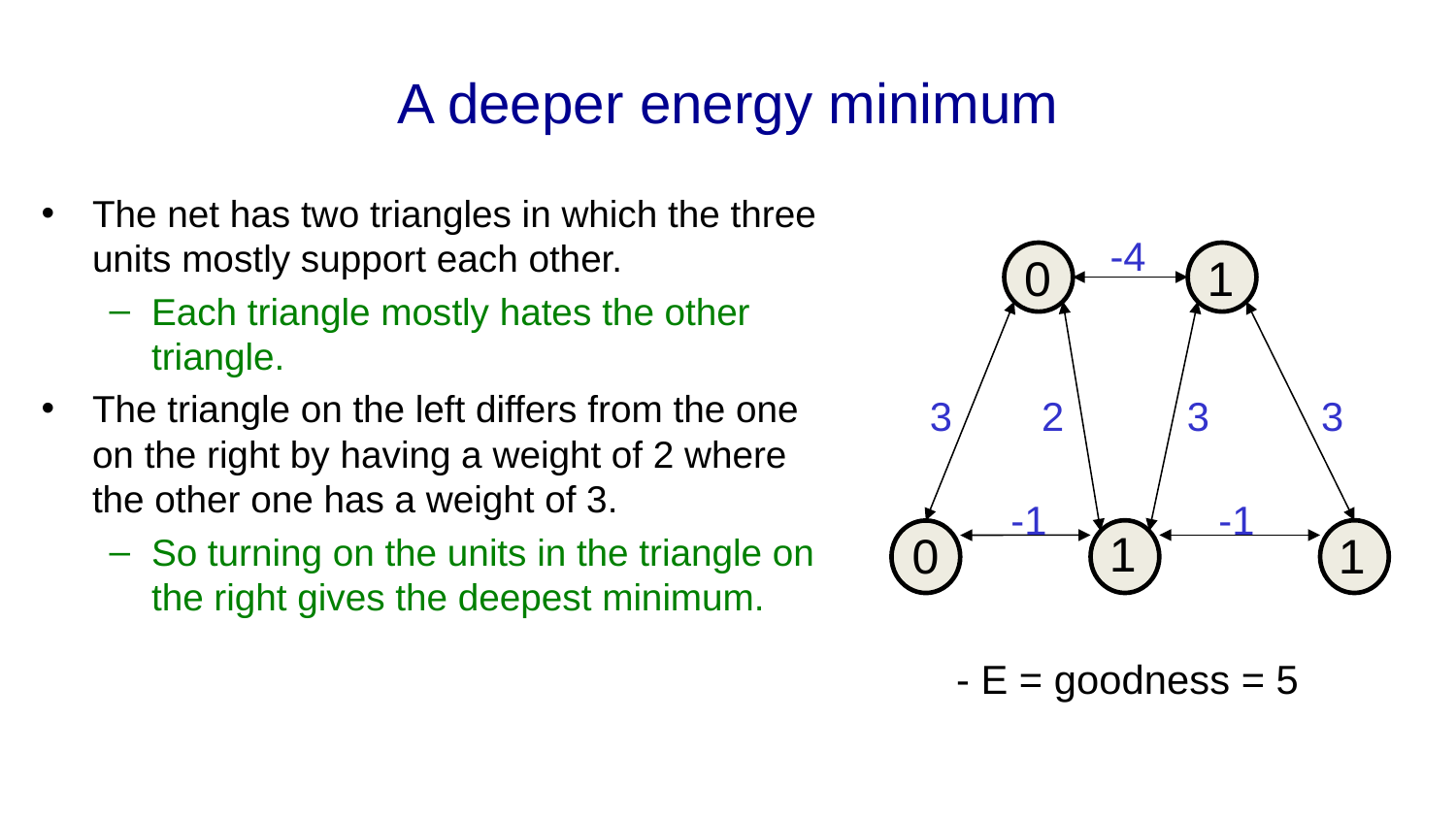

# A deeper energy minimum

The net has two triangles in which the three units mostly support each other.
Each triangle mostly hates the other triangle.
The triangle on the left differs from the one on the right by having a weight of 2 where the other one has a weight of 3.
So turning on the units in the triangle on the right gives the deepest minimum.

0
-4
1

3        2           3          3

0
-1
-1
1

1

- E = goodness = 5